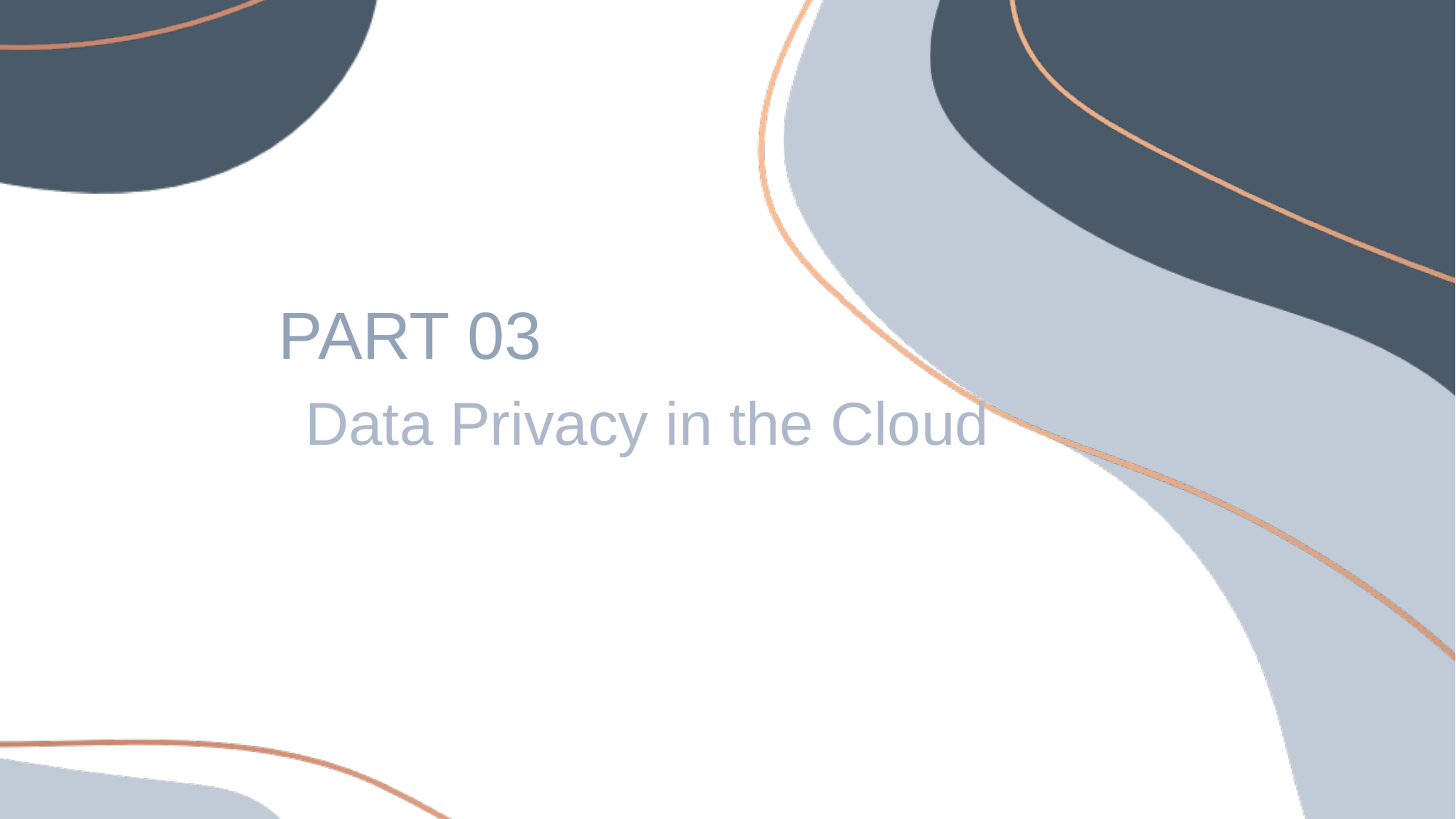

PART 03
Data Privacy in the Cloud